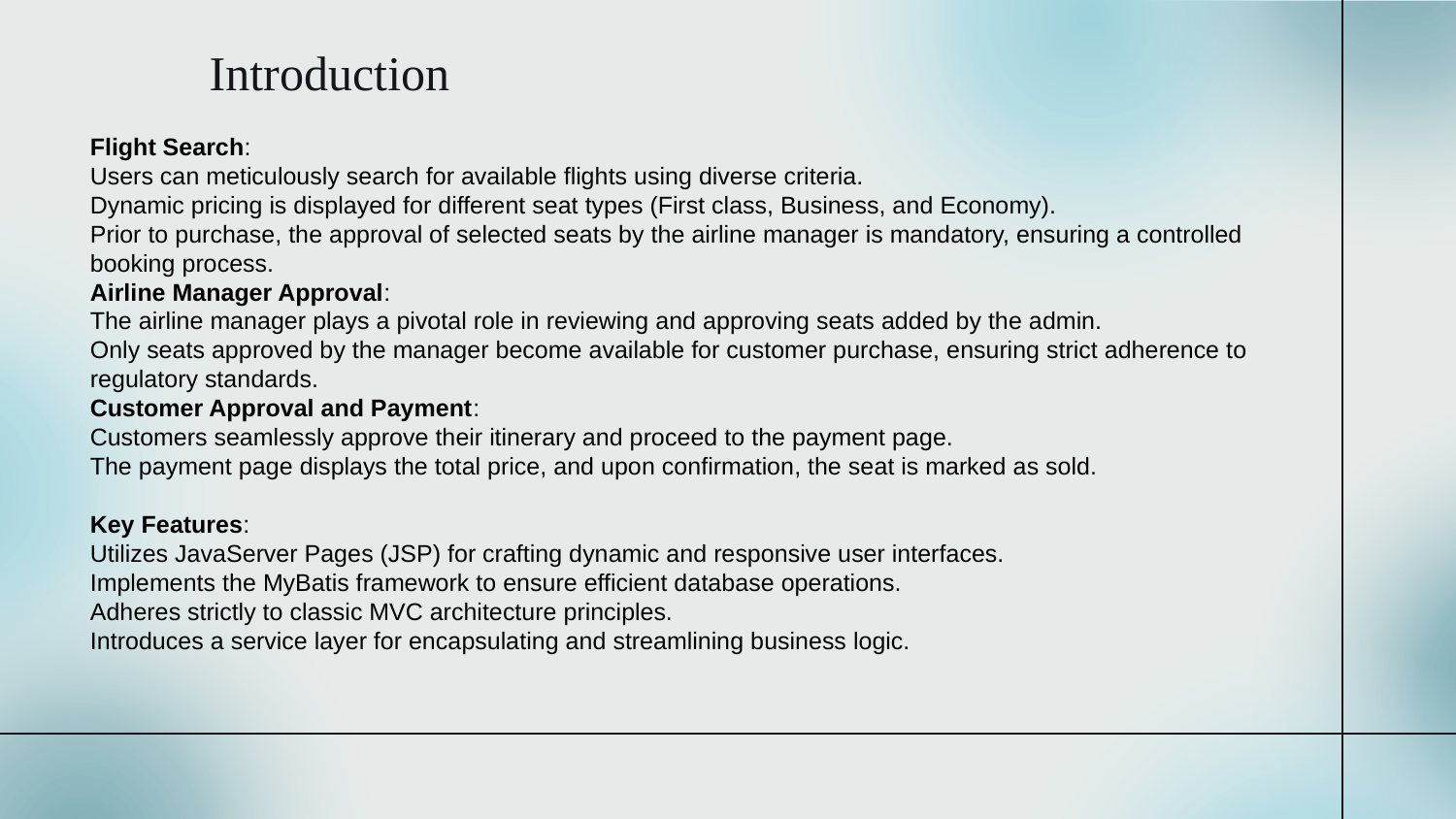

# Introduction
Flight Search:
Users can meticulously search for available flights using diverse criteria.
Dynamic pricing is displayed for different seat types (First class, Business, and Economy).
Prior to purchase, the approval of selected seats by the airline manager is mandatory, ensuring a controlled booking process.
Airline Manager Approval:
The airline manager plays a pivotal role in reviewing and approving seats added by the admin.
Only seats approved by the manager become available for customer purchase, ensuring strict adherence to regulatory standards.
Customer Approval and Payment:
Customers seamlessly approve their itinerary and proceed to the payment page.
The payment page displays the total price, and upon confirmation, the seat is marked as sold.

Key Features:
Utilizes JavaServer Pages (JSP) for crafting dynamic and responsive user interfaces.
Implements the MyBatis framework to ensure efficient database operations.
Adheres strictly to classic MVC architecture principles.
Introduces a service layer for encapsulating and streamlining business logic.